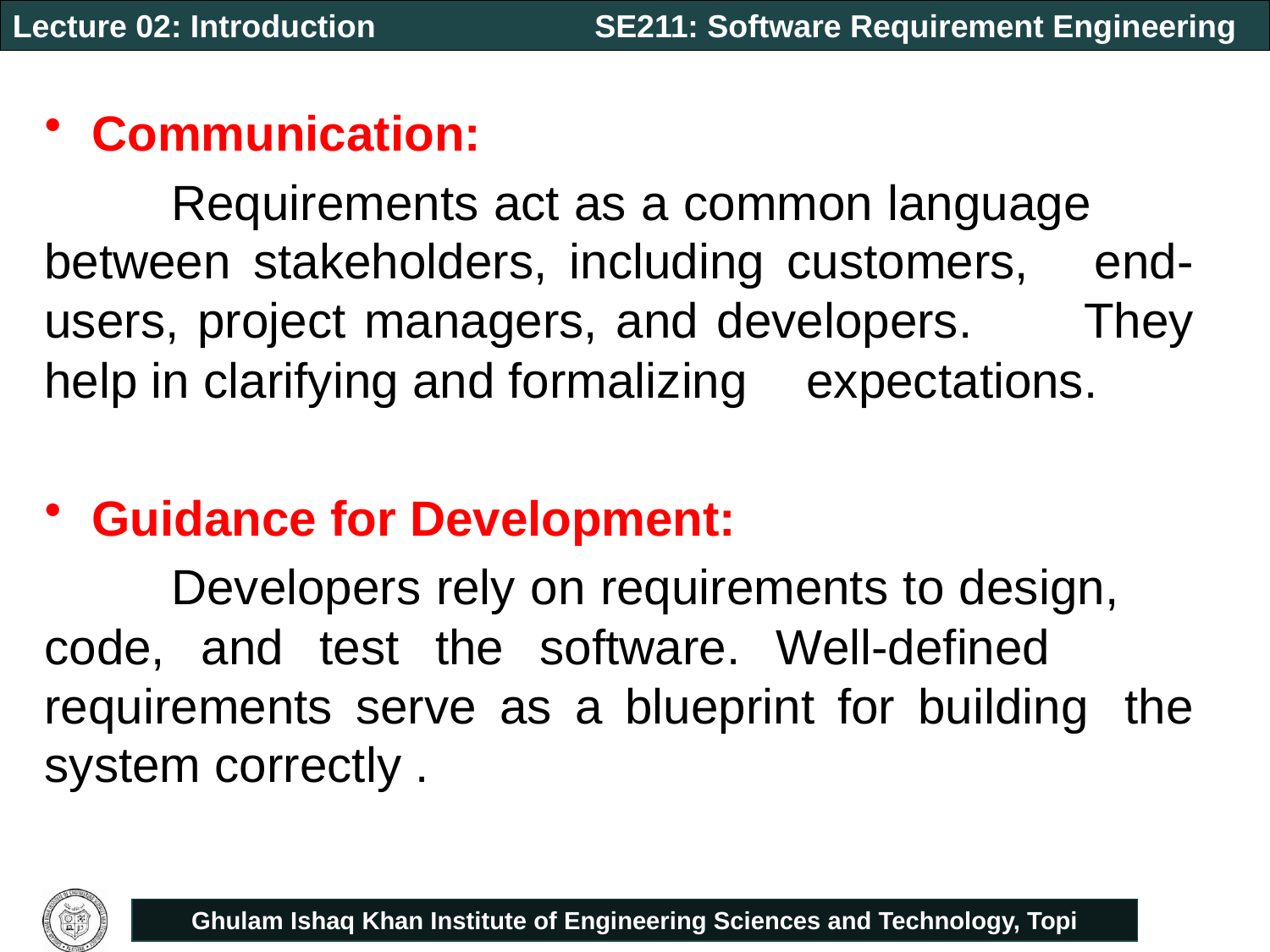

Communication:
	Requirements act as a common language 	between stakeholders, including customers, 	end-users, project managers, and developers. 	They help in clarifying and formalizing 	expectations.

Guidance for Development:
	Developers rely on requirements to design, 	code, and test the software. Well-defined 	requirements serve as a blueprint for building 	the system correctly .